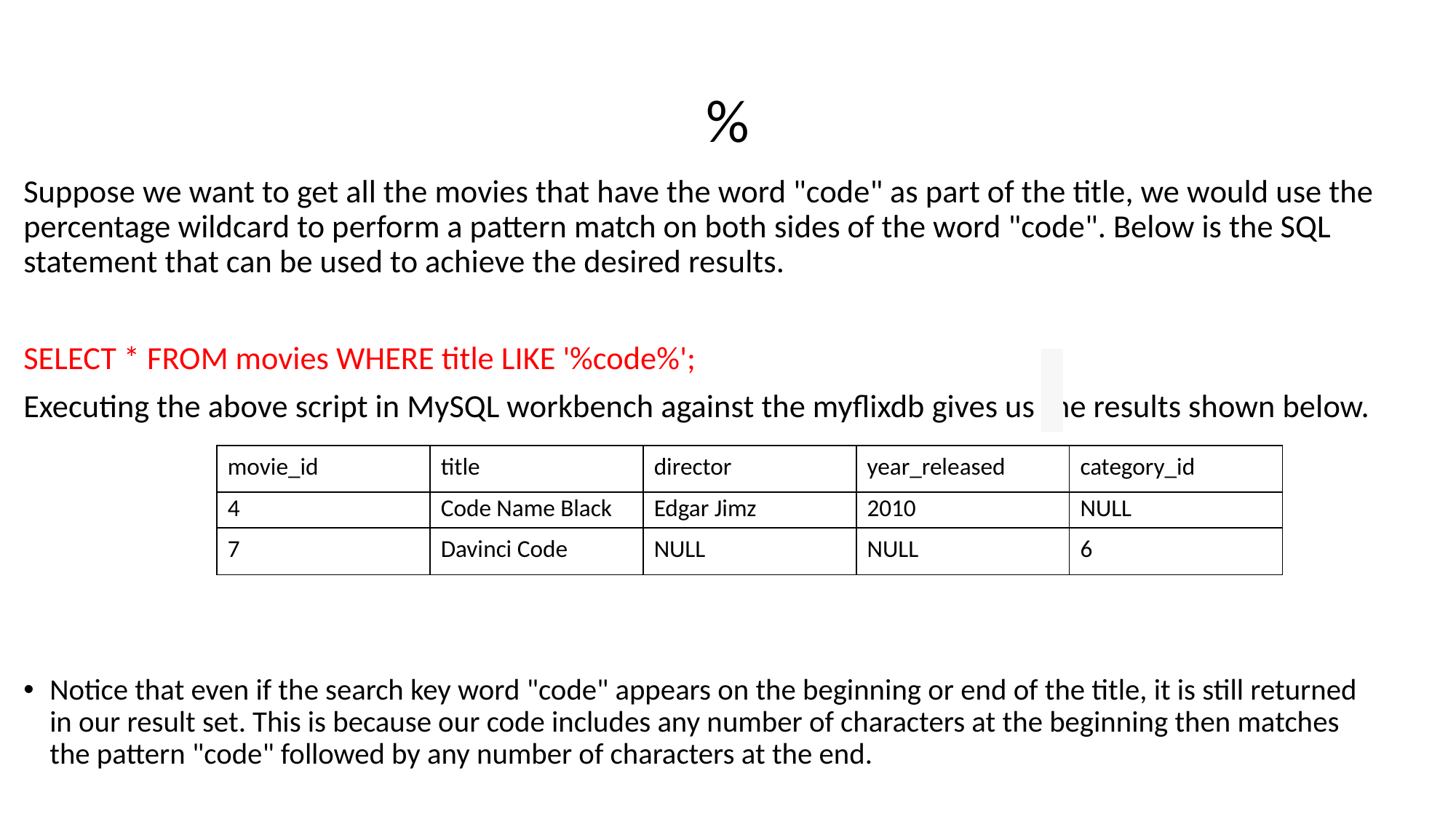

# %
Suppose we want to get all the movies that have the word "code" as part of the title, we would use the percentage wildcard to perform a pattern match on both sides of the word "code". Below is the SQL statement that can be used to achieve the desired results.

SELECT * FROM movies WHERE title LIKE '%code%';
Executing the above script in MySQL workbench against the myflixdb gives us the results shown below.

Notice that even if the search key word "code" appears on the beginning or end of the title, it is still returned in our result set. This is because our code includes any number of characters at the beginning then matches the pattern "code" followed by any number of characters at the end.

| movie\_id | title | director | year\_released | category\_id |
| --- | --- | --- | --- | --- |
| 4 | Code Name Black | Edgar Jimz | 2010 | NULL |
| 7 | Davinci Code | NULL | NULL | 6 |